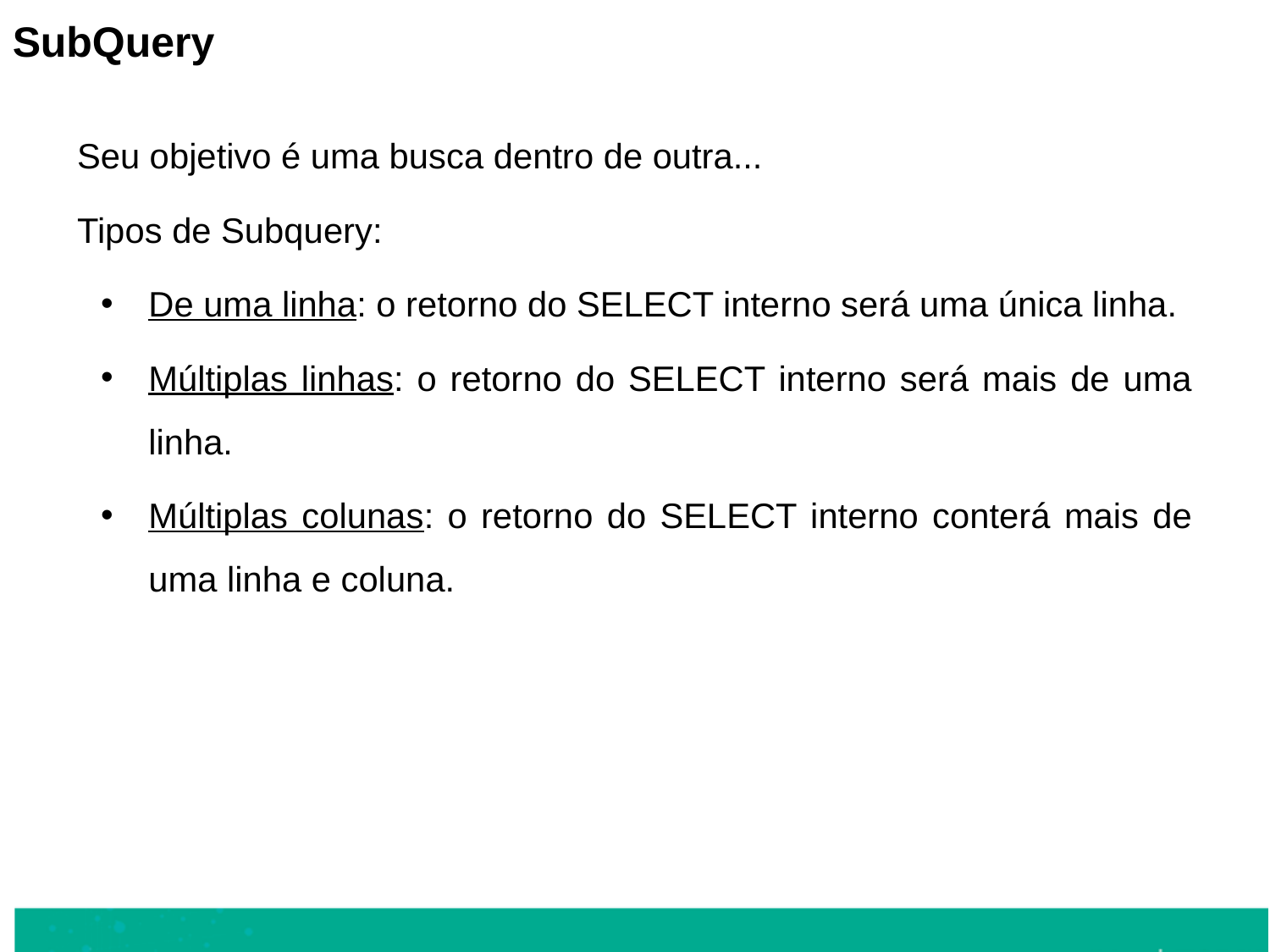

SubQuery
	Seu objetivo é uma busca dentro de outra...
 	Tipos de Subquery:
De uma linha: o retorno do SELECT interno será uma única linha.
Múltiplas linhas: o retorno do SELECT interno será mais de uma linha.
Múltiplas colunas: o retorno do SELECT interno conterá mais de uma linha e coluna.